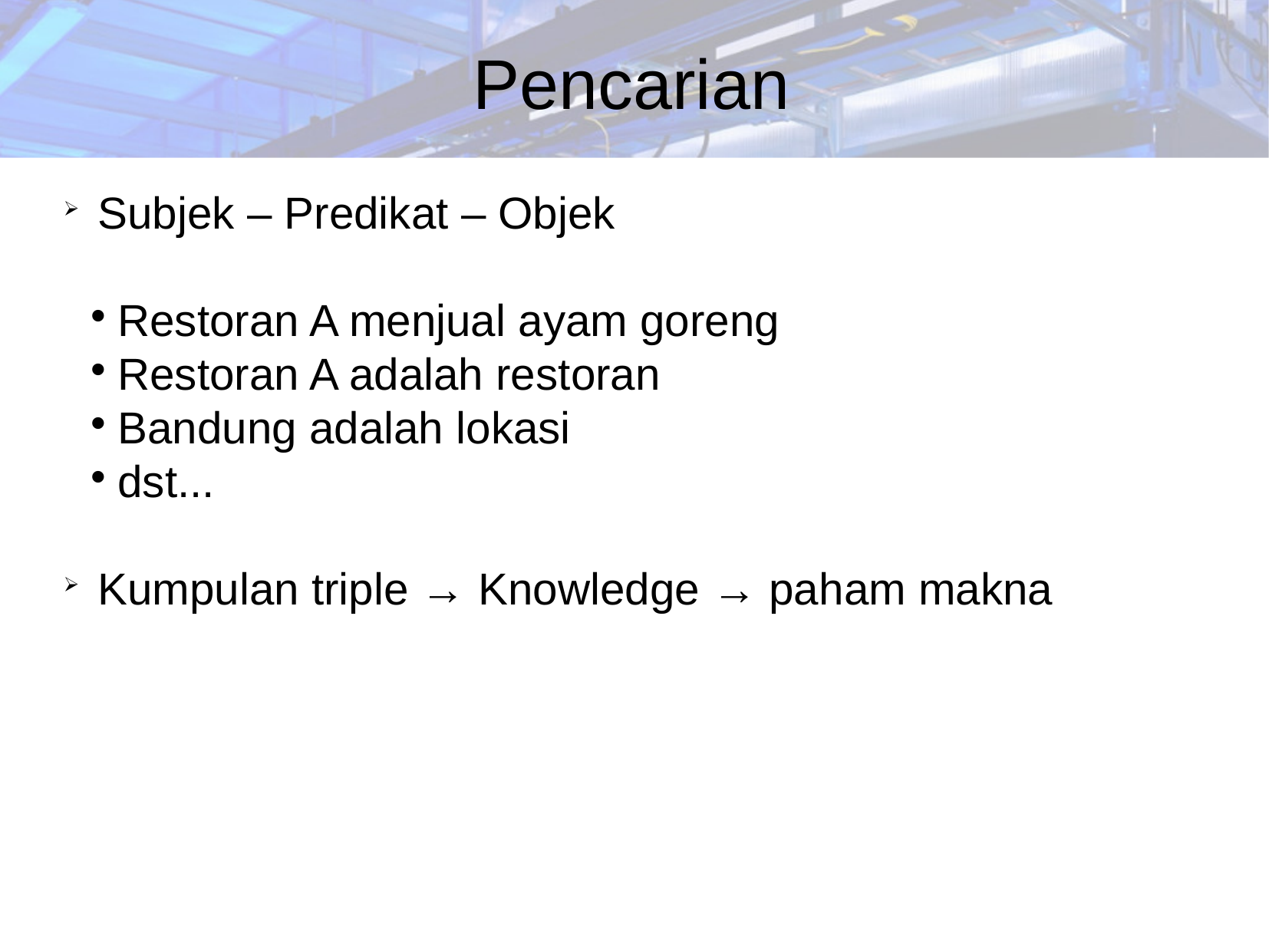

Pencarian
Subjek – Predikat – Objek

Restoran A menjual ayam goreng
Restoran A adalah restoran
Bandung adalah lokasi
dst...

Kumpulan triple → Knowledge → paham makna